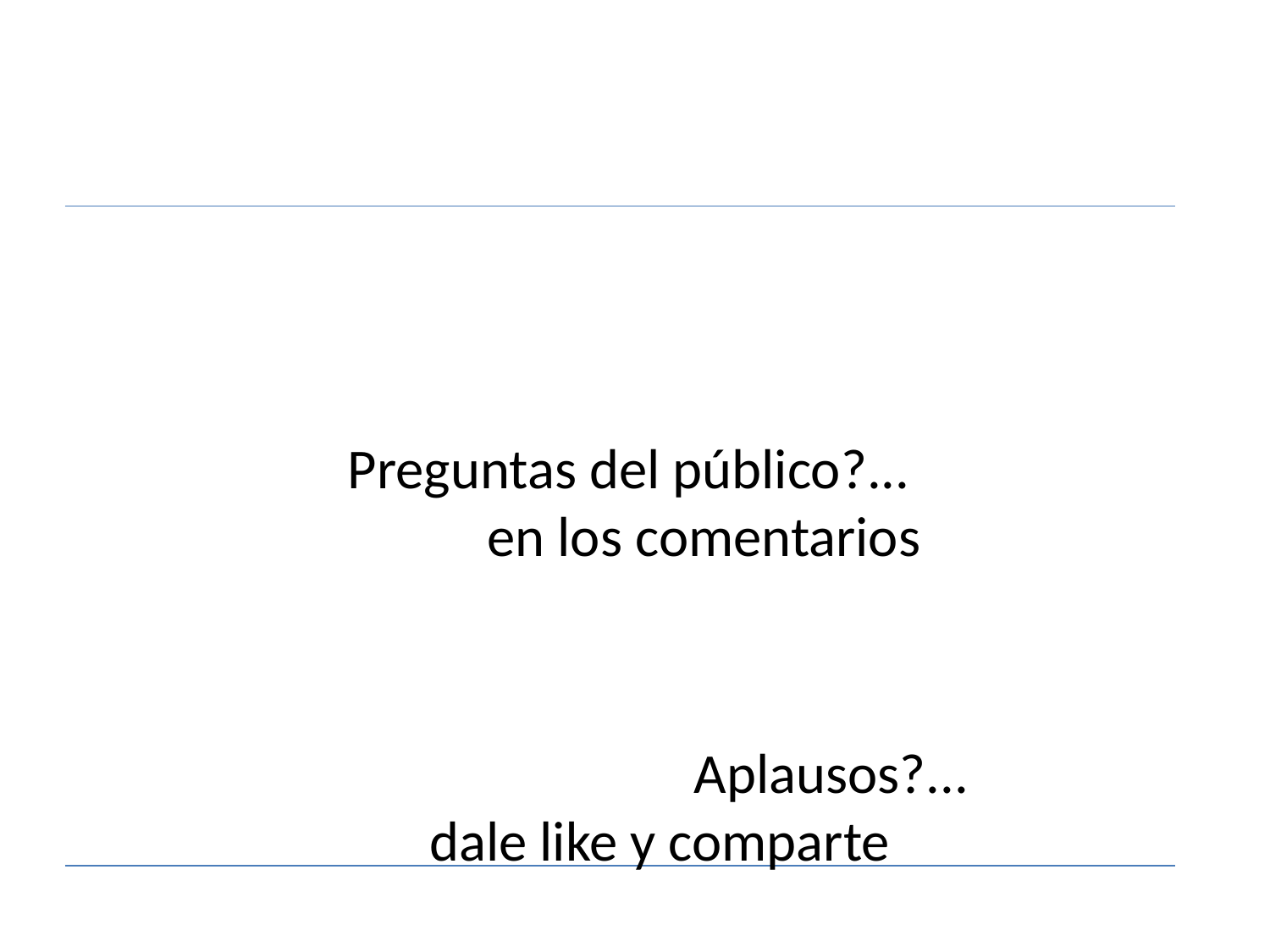

Preguntas del público?...
	 en los comentarios

                           Aplausos?... dale like y comparte